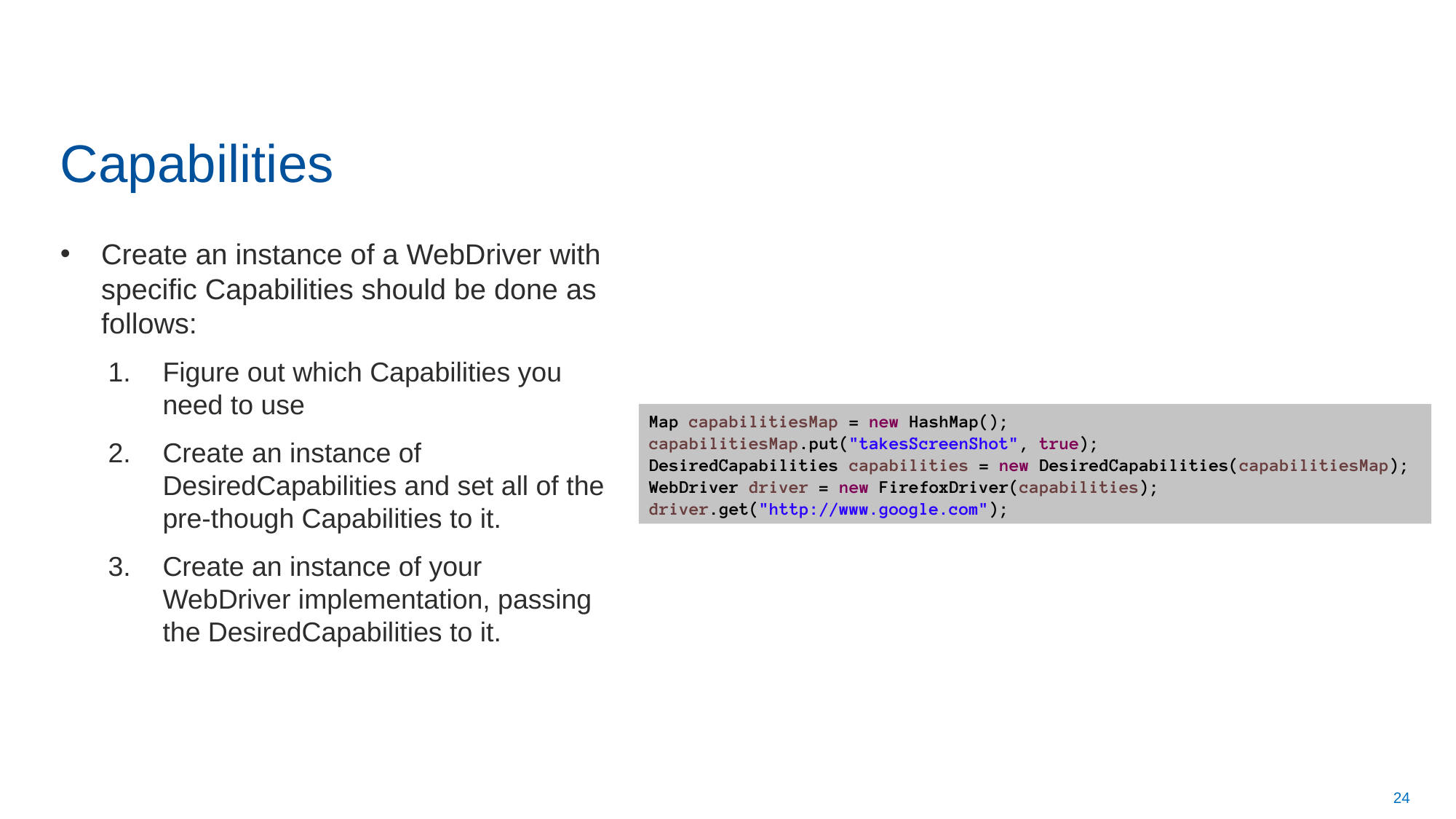

# Capabilities
Create an instance of a WebDriver with specific Capabilities should be done as follows:
Figure out which Capabilities you need to use
Create an instance of DesiredCapabilities and set all of the pre-though Capabilities to it.
Create an instance of your WebDriver implementation, passing the DesiredCapabilities to it.

Map capabilitiesMap = new HashMap();
capabilitiesMap.put("takesScreenShot", true);
DesiredCapabilities capabilities = new DesiredCapabilities(capabilitiesMap);
WebDriver driver = new FirefoxDriver(capabilities);
driver.get("http://www.google.com");